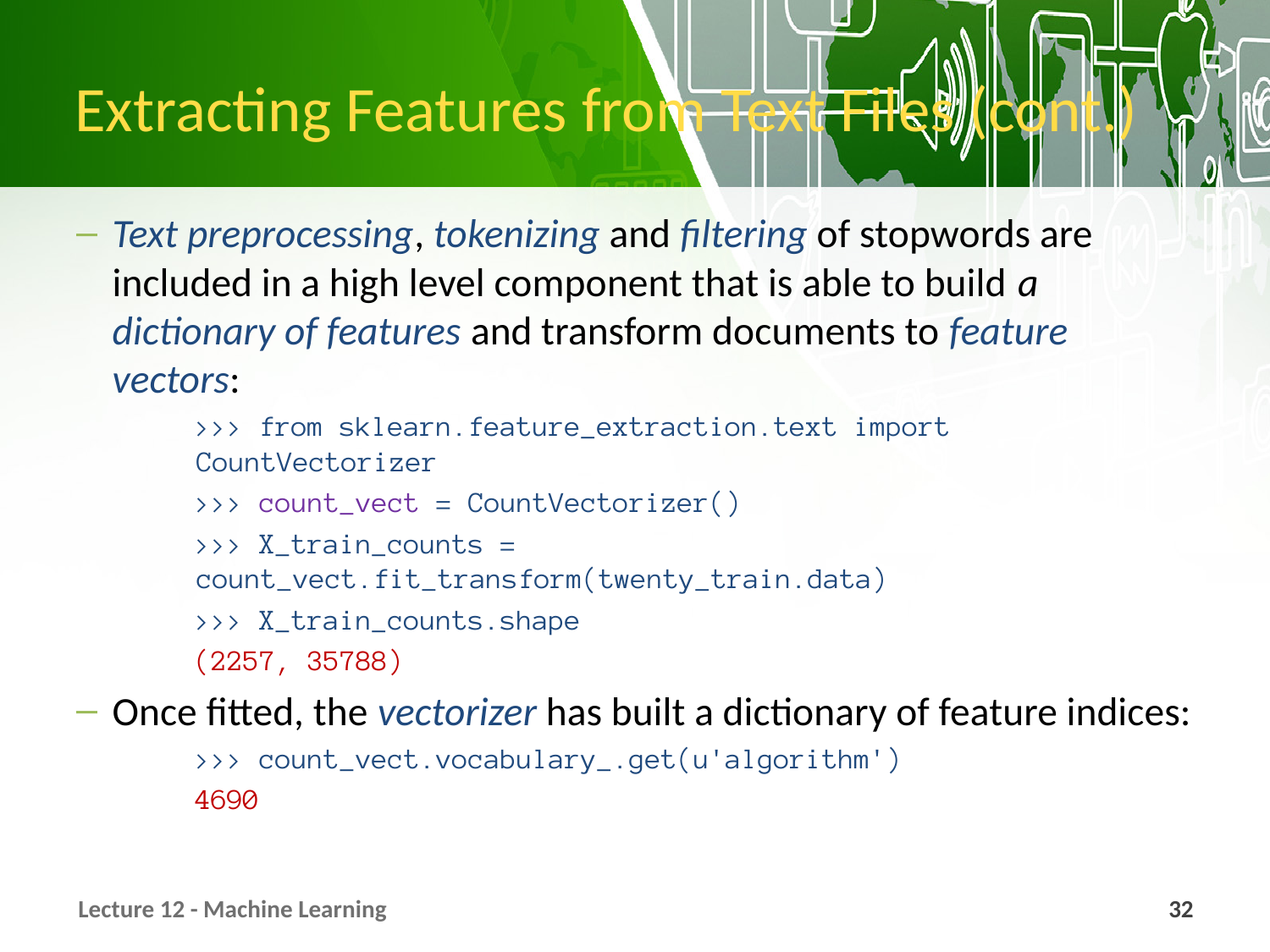

# Extracting Features from Text Files (cont.)
Text preprocessing, tokenizing and filtering of stopwords are included in a high level component that is able to build a dictionary of features and transform documents to feature vectors:
>>> from sklearn.feature_extraction.text import CountVectorizer
>>> count_vect = CountVectorizer()
>>> X_train_counts = count_vect.fit_transform(twenty_train.data)
>>> X_train_counts.shape
(2257, 35788)
Once fitted, the vectorizer has built a dictionary of feature indices:
>>> count_vect.vocabulary_.get(u'algorithm')
4690
Lecture 12 - Machine Learning
32